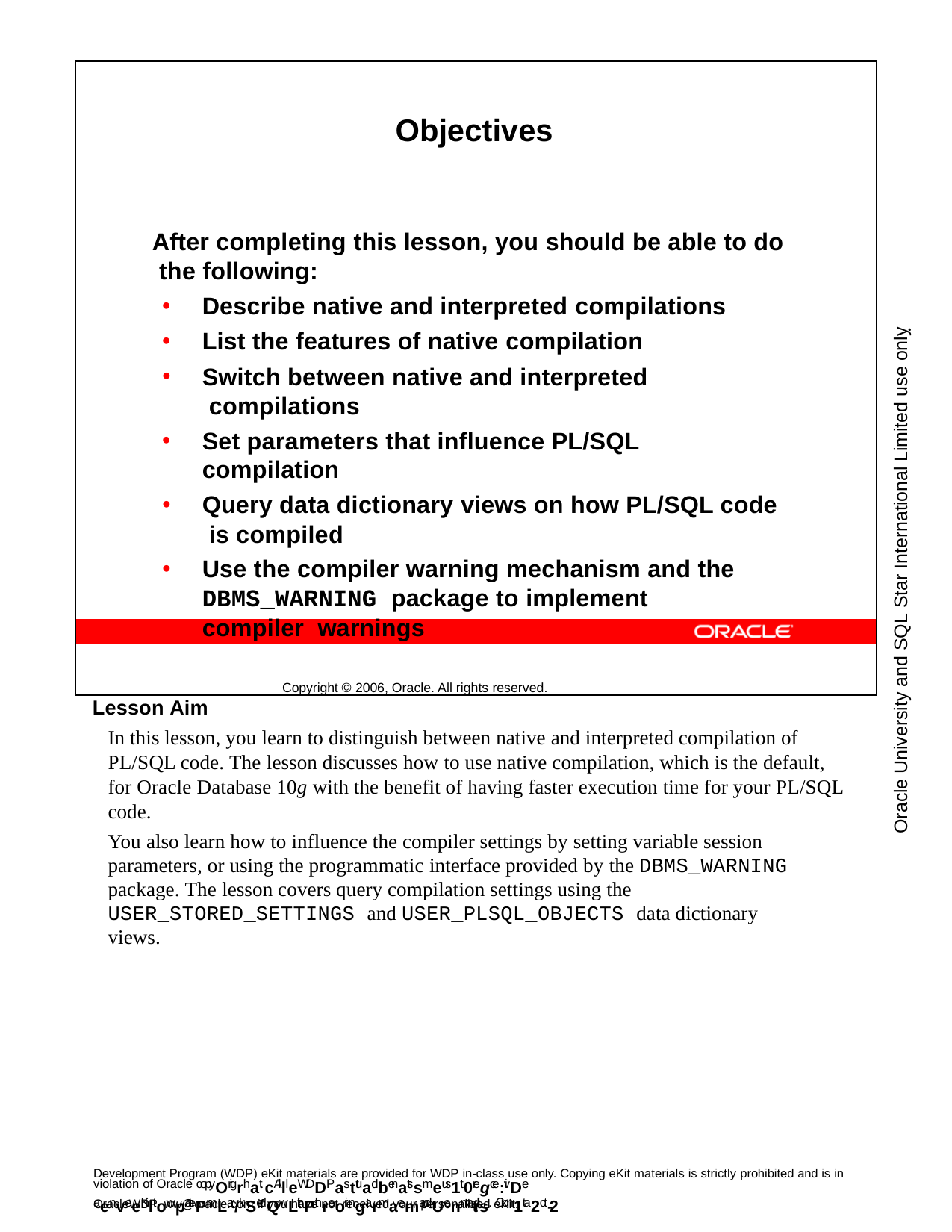

Objectives

After completing this lesson, you should be able to do  the following:
Describe native and interpreted compilations
List the features of native compilation
Switch between native and interpreted  compilations
Set parameters that influence PL/SQL compilation
Query data dictionary views on how PL/SQL code  is compiled
Use the compiler warning mechanism and the  DBMS_WARNING package to implement compiler  warnings

Copyright © 2006, Oracle. All rights reserved.
Oracle University and SQL Star International Limited use onlyฺ

Lesson Aim
In this lesson, you learn to distinguish between native and interpreted compilation of  PL/SQL code. The lesson discusses how to use native compilation, which is the default,  for Oracle Database 10g with the benefit of having faster execution time for your PL/SQL  code.
You also learn how to influence the compiler settings by setting variable session  parameters, or using the programmatic interface provided by the DBMS_WARNING  package. The lesson covers query compilation settings using the  USER_STORED_SETTINGS and USER_PLSQL_OBJECTS data dictionary views.
Development Program (WDP) eKit materials are provided for WDP in-class use only. Copying eKit materials is strictly prohibited and is in
violation of Oracle copyOrigrhat. cAllleWDDPasttuadbenatssmeus1t 0regce:ivDe aenveeKiltowpatePrmLar/kSedQwLithPthreoir ngarmaemandUenmaitils. Con1ta2ct-2
OracleWDP_ww@oracle.com if you have not received your personalized eKit.